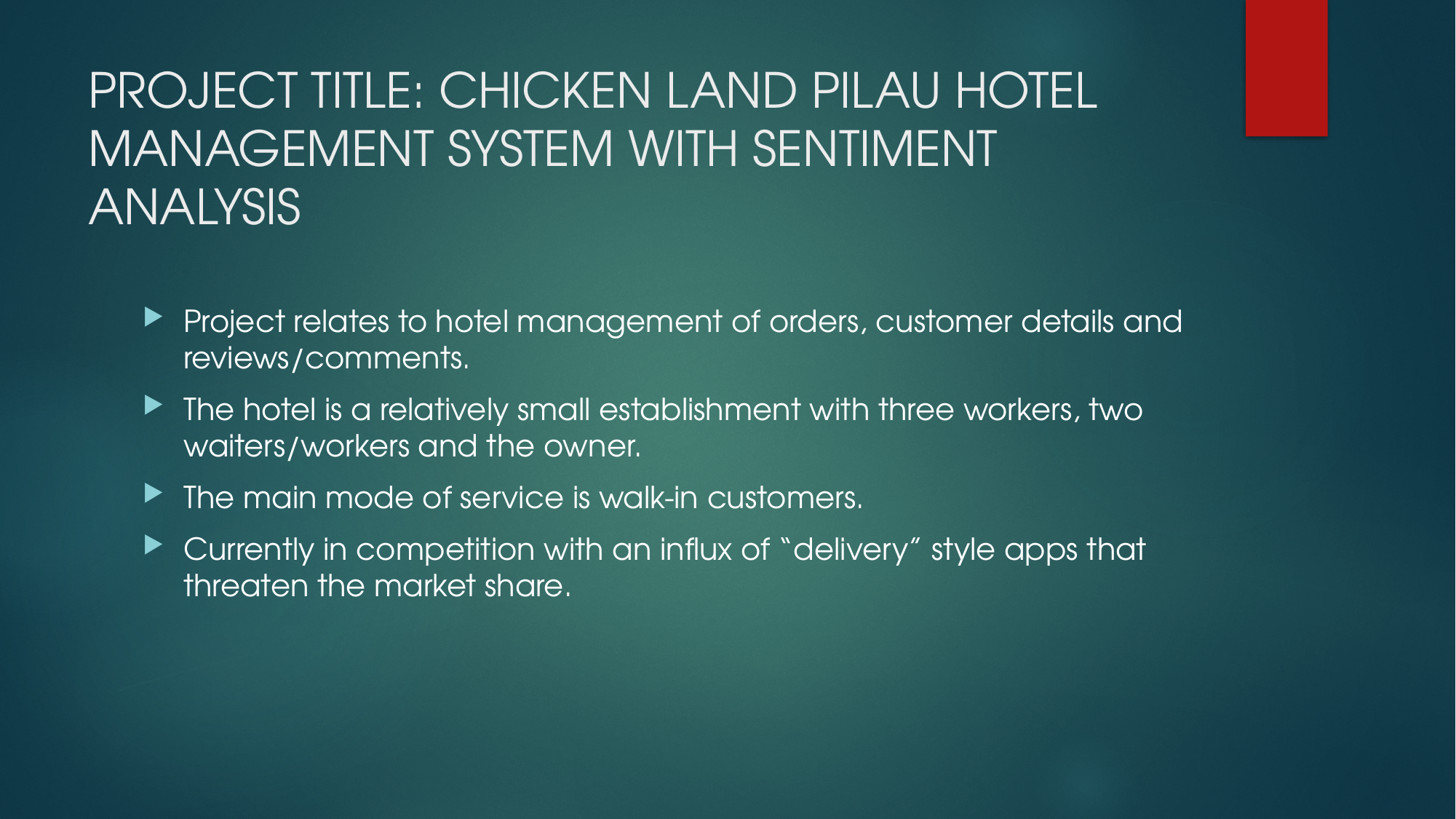

# PROJECT TITLE: CHICKEN LAND PILAU HOTEL MANAGEMENT SYSTEM WITH SENTIMENT ANALYSIS

Project relates to hotel management of orders, customer details and reviews/comments.
The hotel is a relatively small establishment with three workers, two waiters/workers and the owner.
The main mode of service is walk-in customers.
Currently in competition with an influx of “delivery” style apps that threaten the market share.